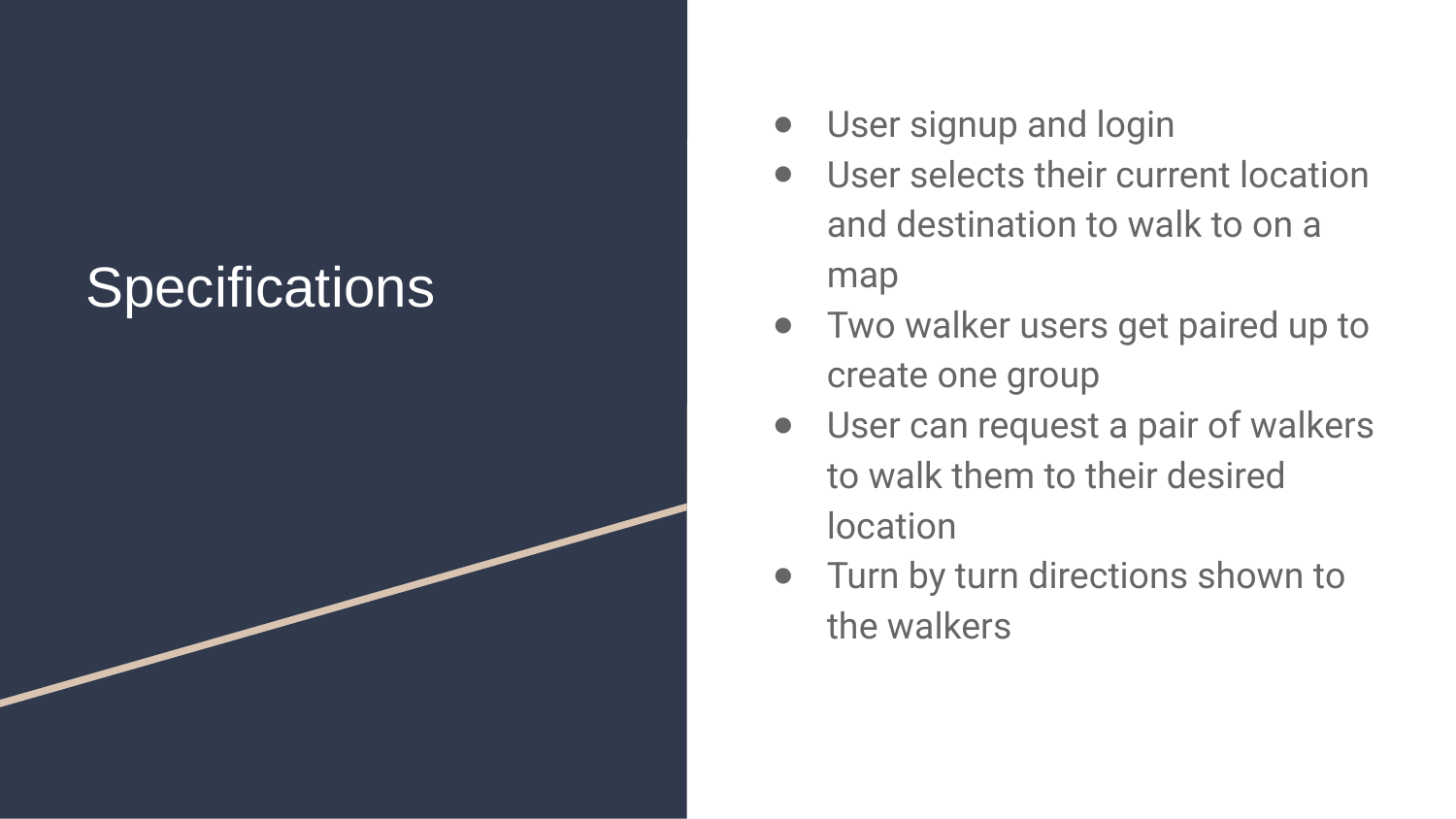

User signup and login
User selects their current location and destination to walk to on a map
Two walker users get paired up to create one group
User can request a pair of walkers to walk them to their desired location
Turn by turn directions shown to the walkers
# Specifications